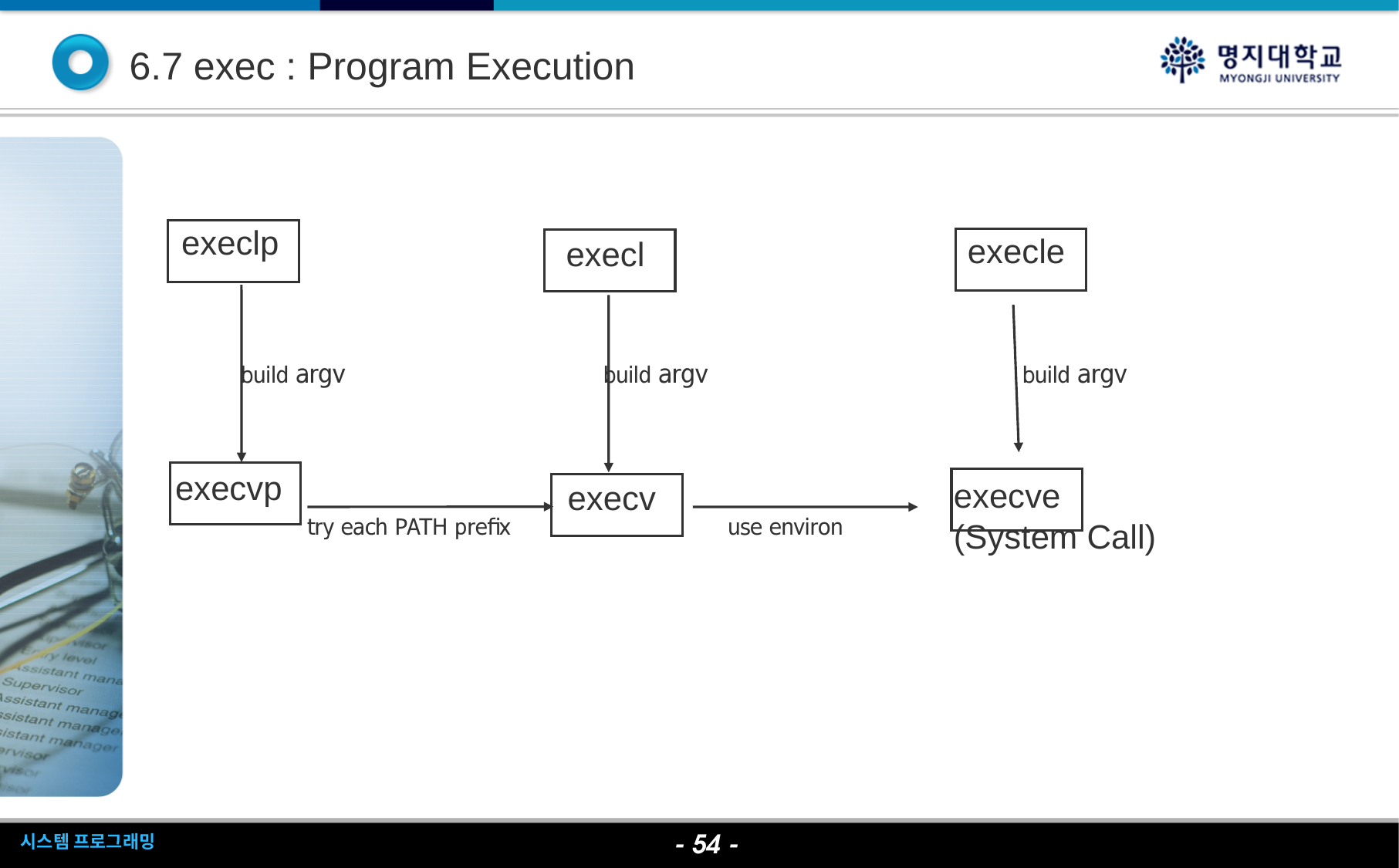

6.7 exec : Program Execution
execlp

execle
execl

build argv
build argv
build argv
execvp

execve
(System Call)

execv

try each PATH prefix

use environ
- 54 -